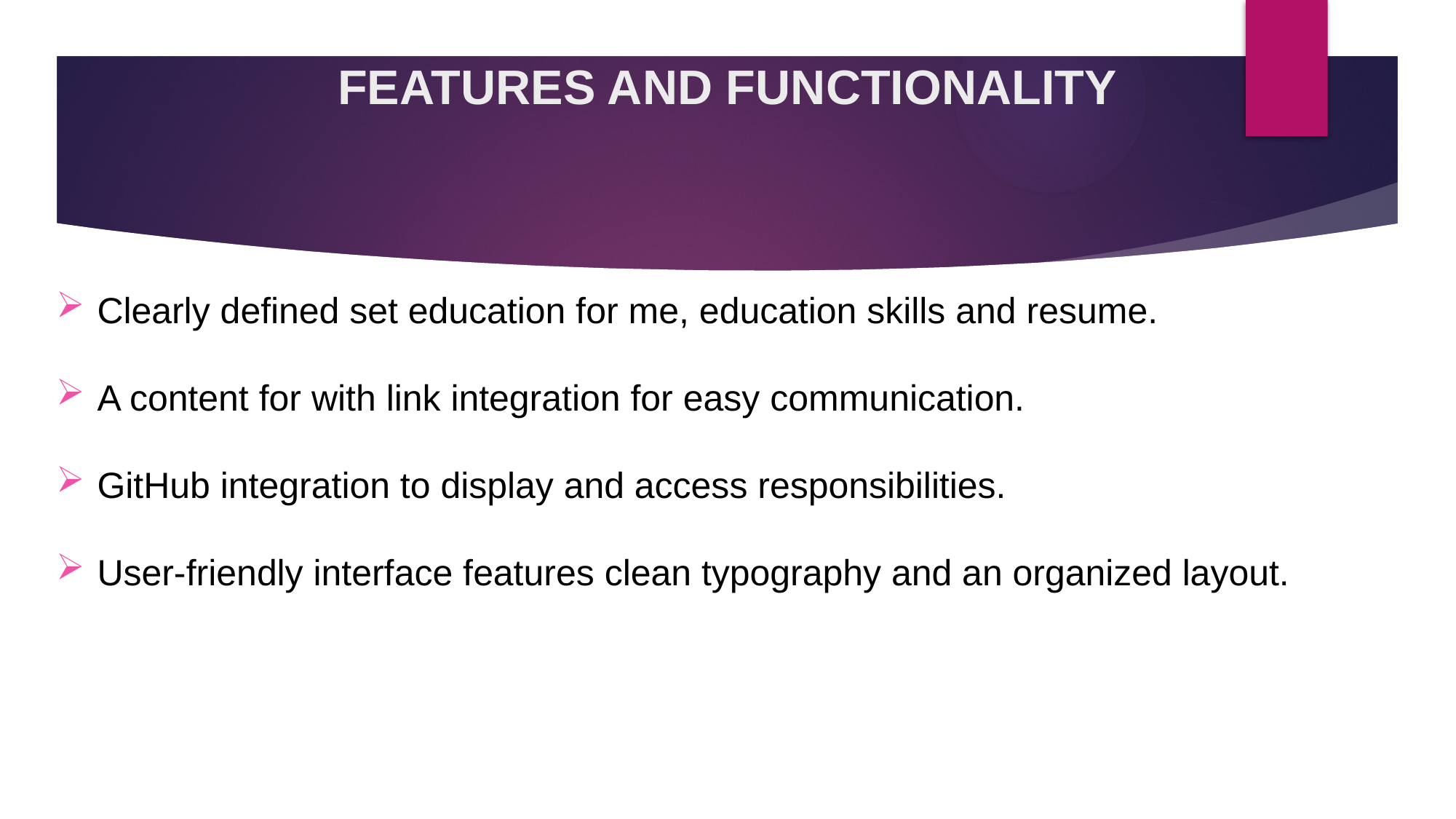

# FEATURES AND FUNCTIONALITY
Clearly defined set education for me, education skills and resume.

A content for with link integration for easy communication.

GitHub integration to display and access responsibilities.

User-friendly interface features clean typography and an organized layout.